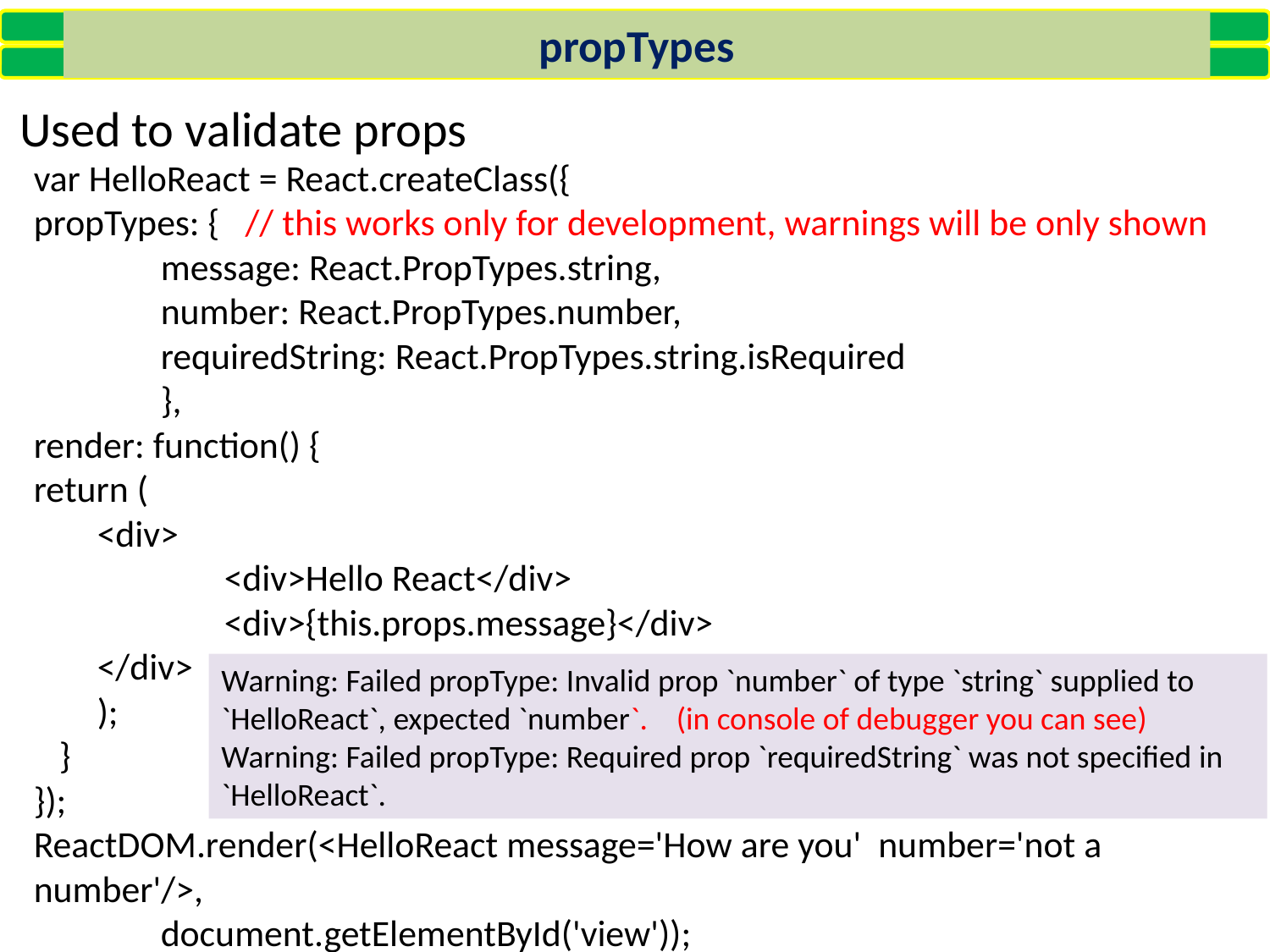

propTypes

Used to validate props

var HelloReact = React.createClass({
propTypes: {   // this works only for development, warnings will be only shown
	message: React.PropTypes.string,
	number: React.PropTypes.number,
	requiredString: React.PropTypes.string.isRequired
	},
render: function() {
return (
<div>
	<div>Hello React</div>
	<div>{this.props.message}</div>
</div>
);
   }
});
ReactDOM.render(<HelloReact message='How are you'  number='not a number'/>,
	document.getElementById('view'));
Warning: Failed propType: Invalid prop `number` of type `string` supplied to `HelloReact`, expected `number`.    (in console of debugger you can see)
Warning: Failed propType: Required prop `requiredString` was not specified in `HelloReact`.